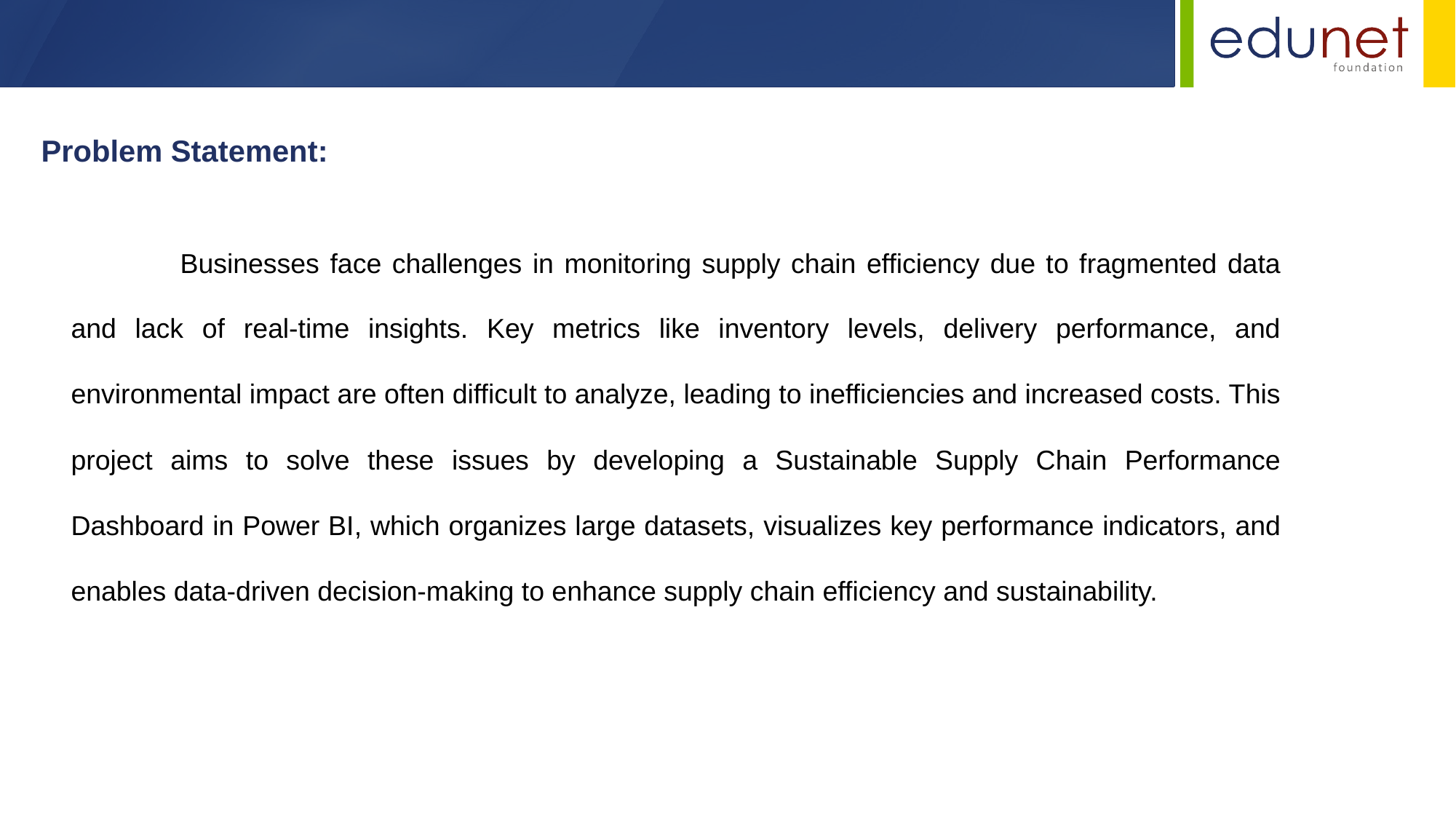

Problem Statement:
	Businesses face challenges in monitoring supply chain efficiency due to fragmented data and lack of real-time insights. Key metrics like inventory levels, delivery performance, and environmental impact are often difficult to analyze, leading to inefficiencies and increased costs. This project aims to solve these issues by developing a Sustainable Supply Chain Performance Dashboard in Power BI, which organizes large datasets, visualizes key performance indicators, and enables data-driven decision-making to enhance supply chain efficiency and sustainability.